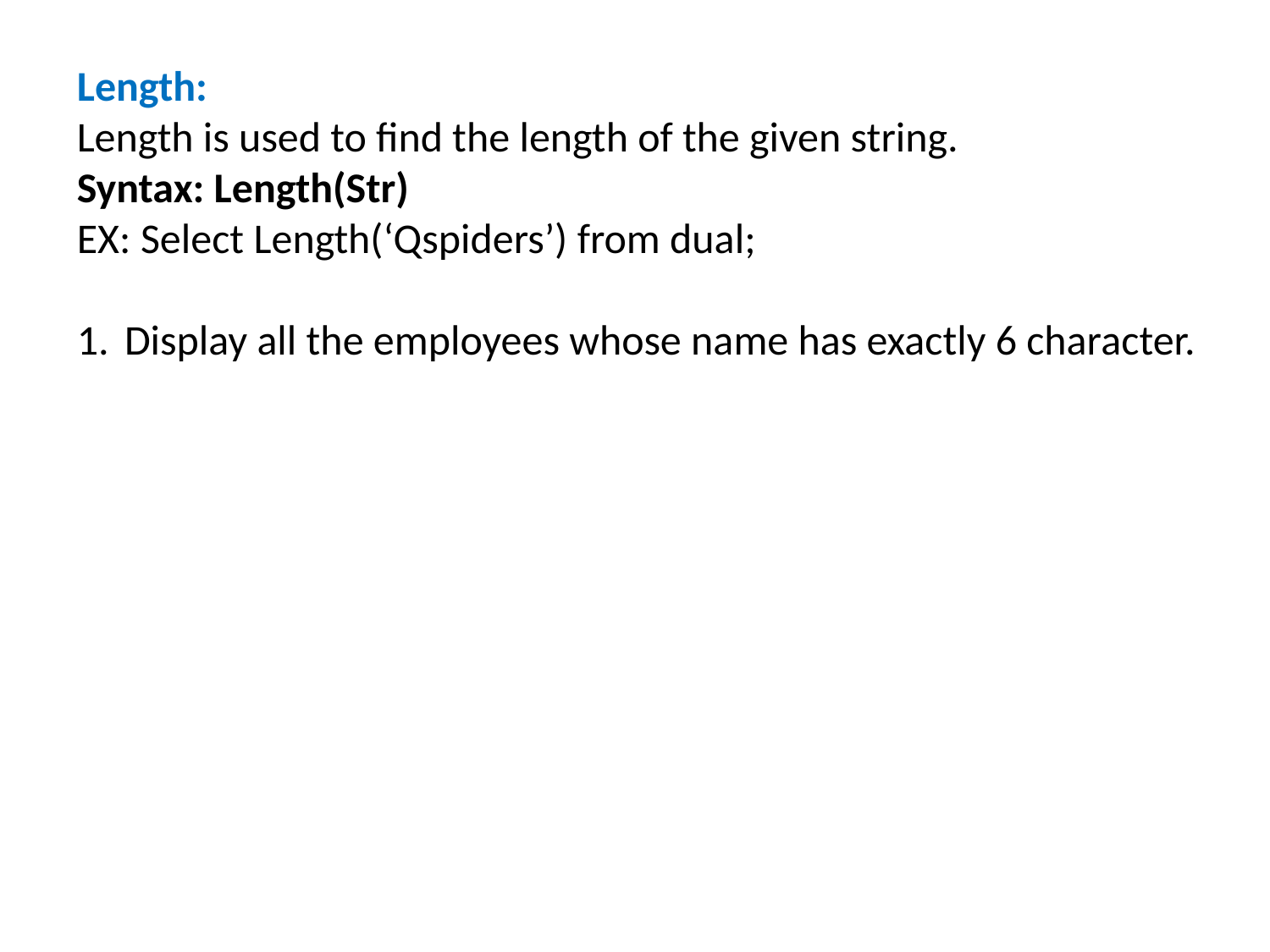

Length:
Length is used to find the length of the given string.
Syntax: Length(Str)
EX: Select Length(‘Qspiders’) from dual;

Display all the employees whose name has exactly 6 character.